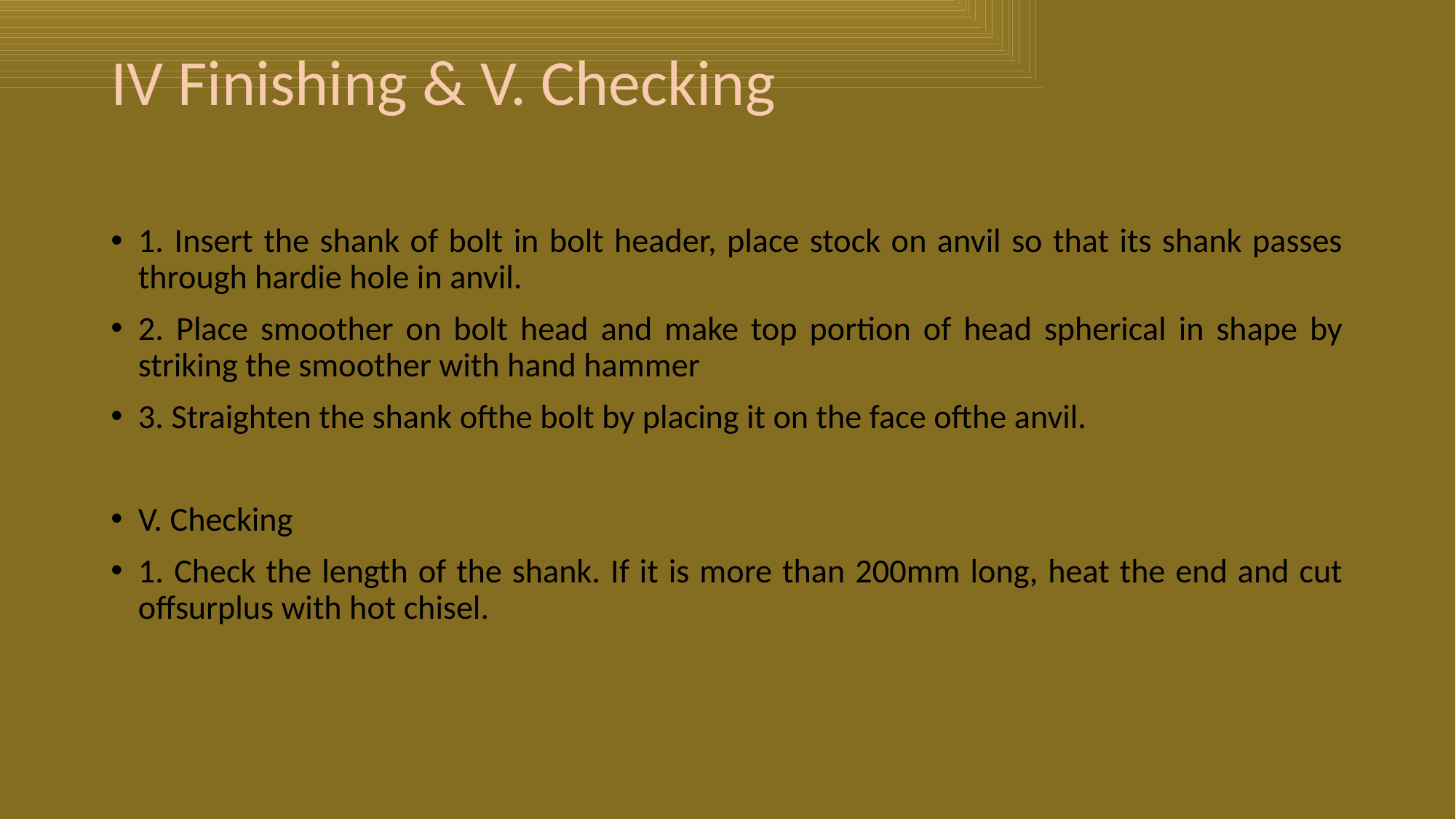

# IV Finishing & V. Checking
1. Insert the shank of bolt in bolt header, place stock on anvil so that its shank passes through hardie hole in anvil.
2. Place smoother on bolt head and make top portion of head spherical in shape by striking the smoother with hand hammer
3. Straighten the shank ofthe bolt by placing it on the face ofthe anvil.

V. Checking
1. Check the length of the shank. If it is more than 200mm long, heat the end and cut offsurplus with hot chisel.